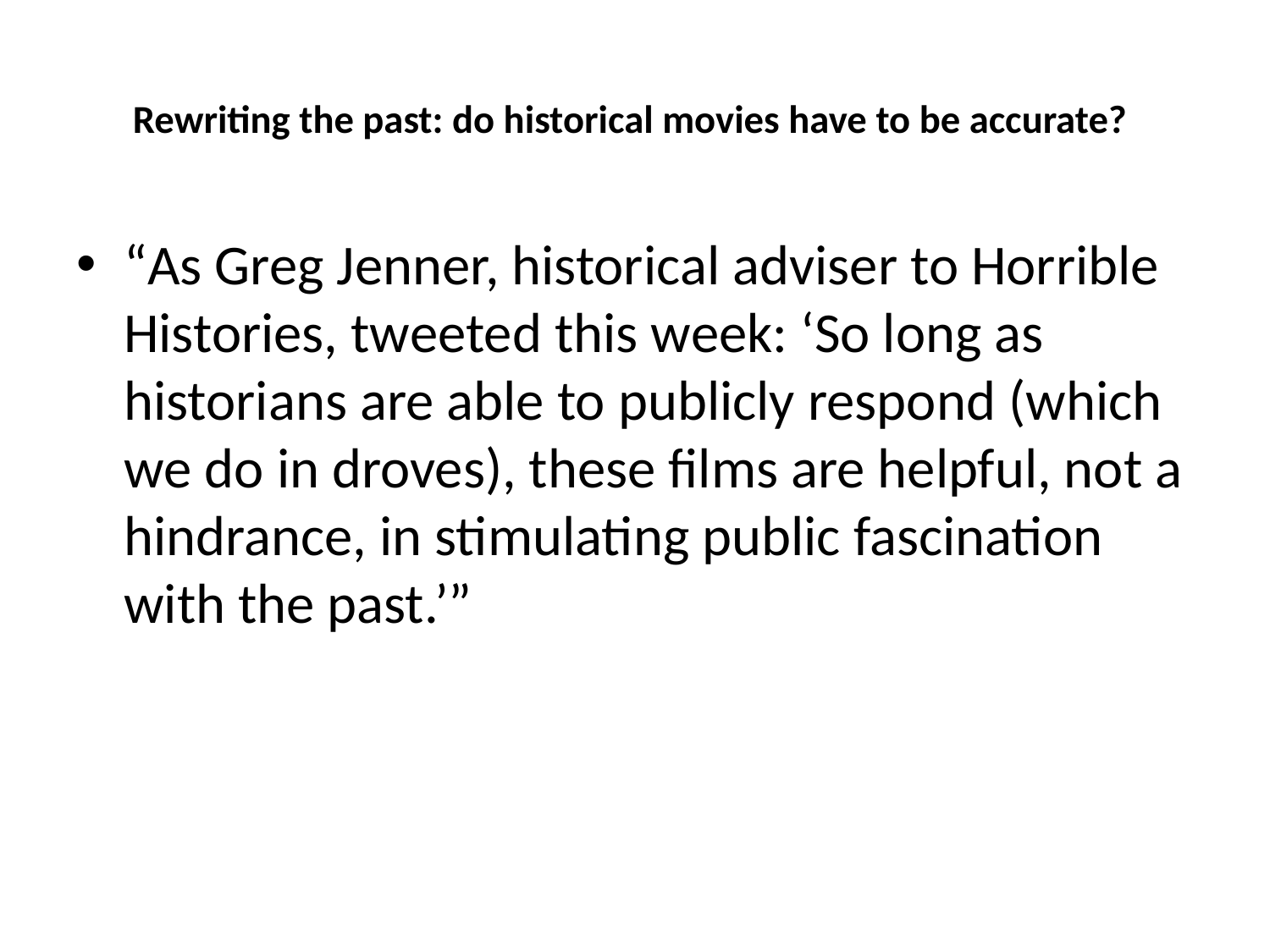

# Rewriting the past: do historical movies have to be accurate?
“As Greg Jenner, historical adviser to Horrible Histories, tweeted this week: ‘So long as historians are able to publicly respond (which we do in droves), these films are helpful, not a hindrance, in stimulating public fascination with the past.’”